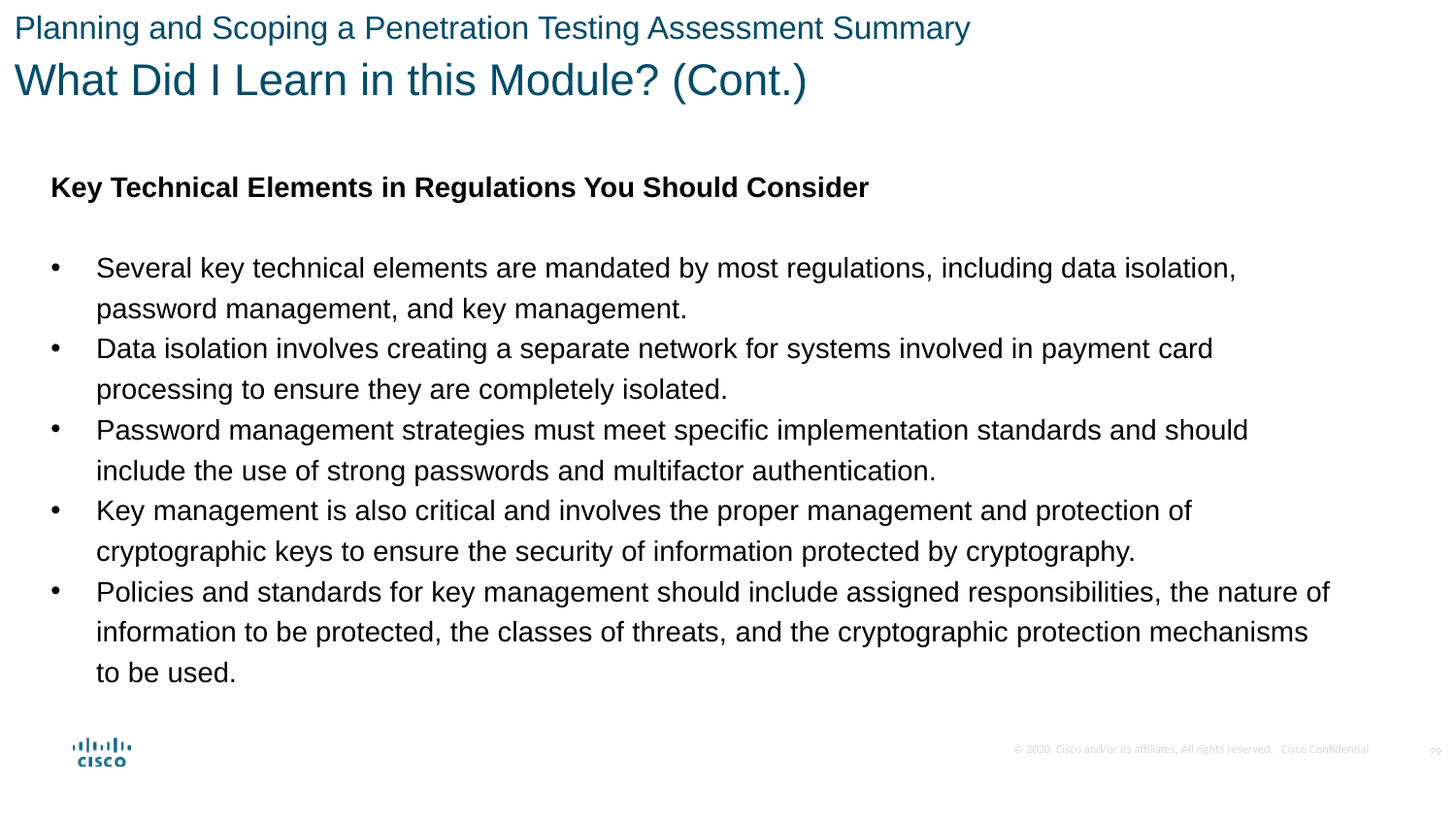

Planning and Scoping a Penetration Testing Assessment Summary
What Did I Learn in this Module? (Cont.)
Key Technical Elements in Regulations You Should Consider

Several key technical elements are mandated by most regulations, including data isolation, password management, and key management.
Data isolation involves creating a separate network for systems involved in payment card processing to ensure they are completely isolated.
Password management strategies must meet specific implementation standards and should include the use of strong passwords and multifactor authentication.
Key management is also critical and involves the proper management and protection of cryptographic keys to ensure the security of information protected by cryptography.
Policies and standards for key management should include assigned responsibilities, the nature of information to be protected, the classes of threats, and the cryptographic protection mechanisms to be used.
79